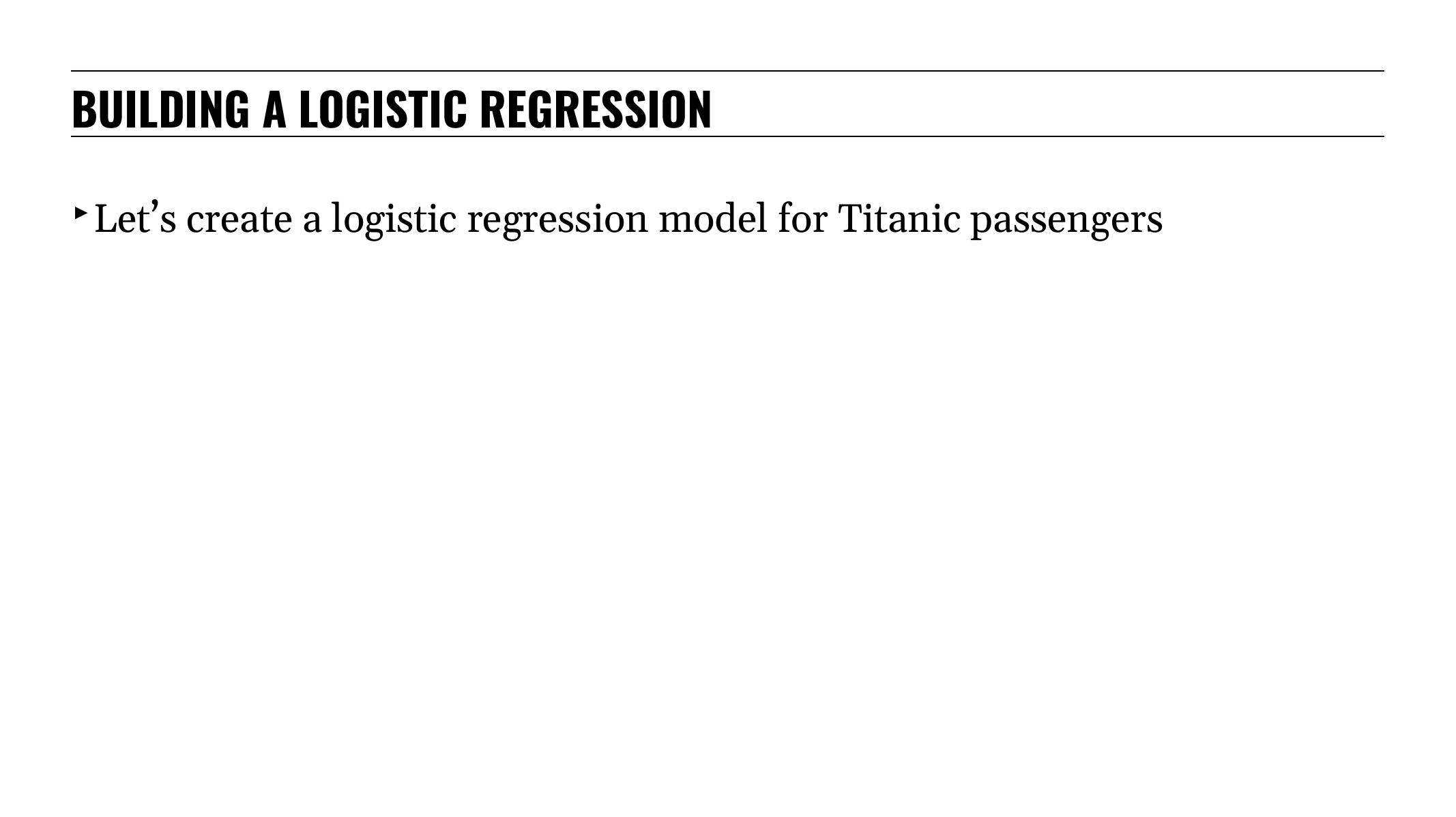

BUILDING A LOGISTIC REGRESSION

Let’s create a logistic regression model for Titanic passengers